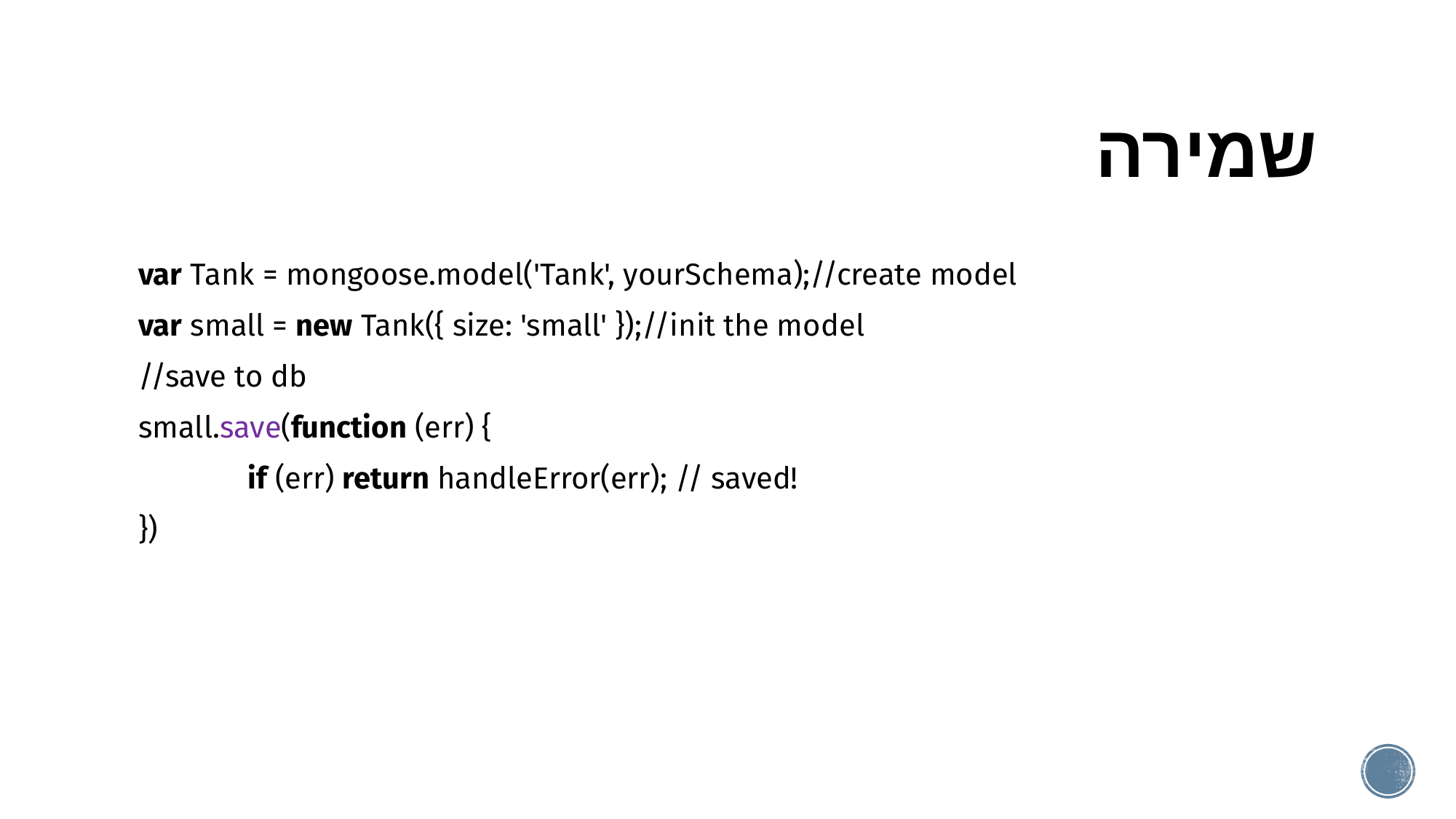

# שמירה
var Tank = mongoose.model('Tank', yourSchema);//create model
var small = new Tank({ size: 'small' });//init the model
//save to db
small.save(function (err) {
	if (err) return handleError(err); // saved!
})